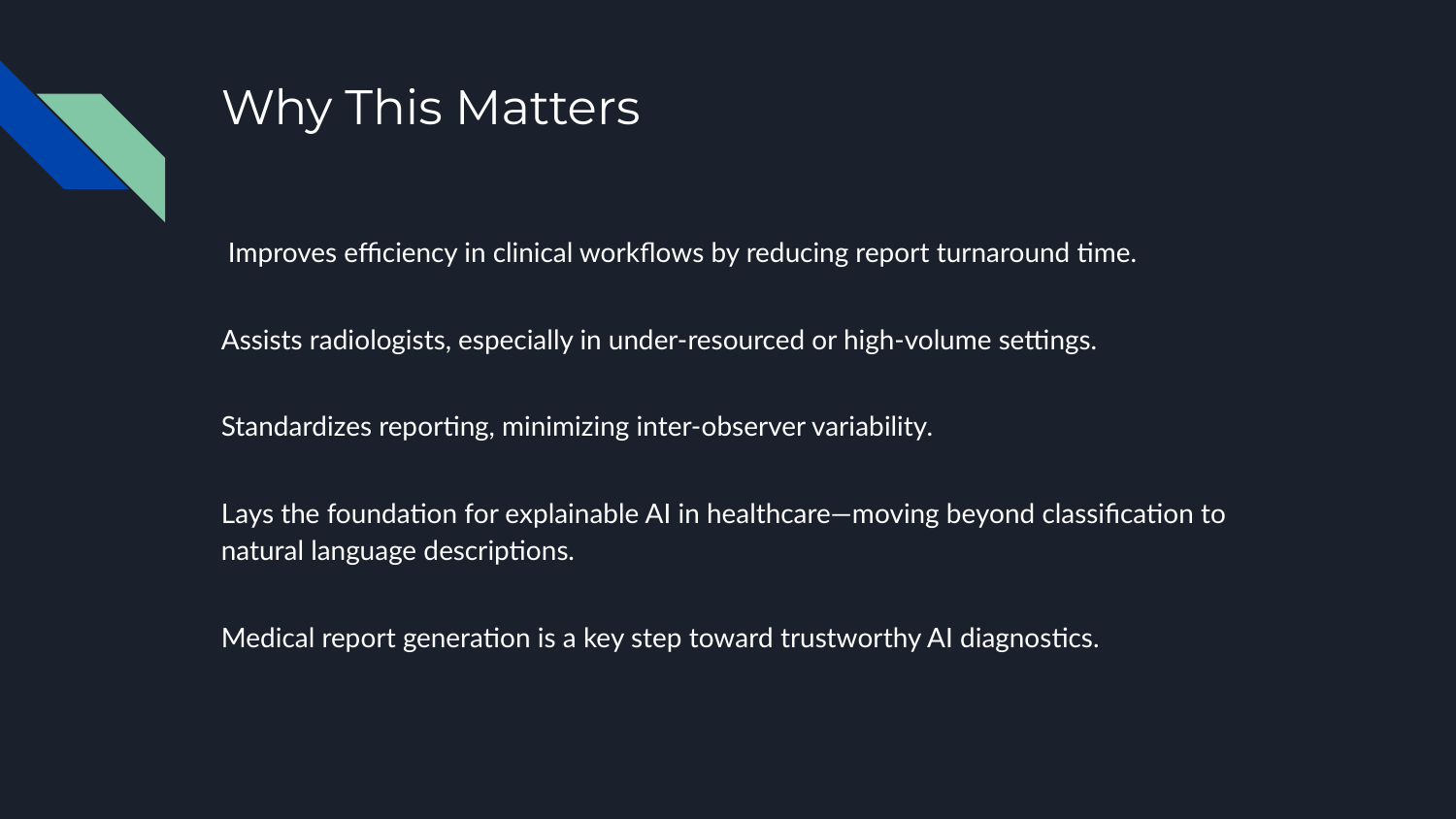

# Why This Matters
 Improves efficiency in clinical workflows by reducing report turnaround time.

Assists radiologists, especially in under-resourced or high-volume settings.

Standardizes reporting, minimizing inter-observer variability.

Lays the foundation for explainable AI in healthcare—moving beyond classification to natural language descriptions.

Medical report generation is a key step toward trustworthy AI diagnostics.